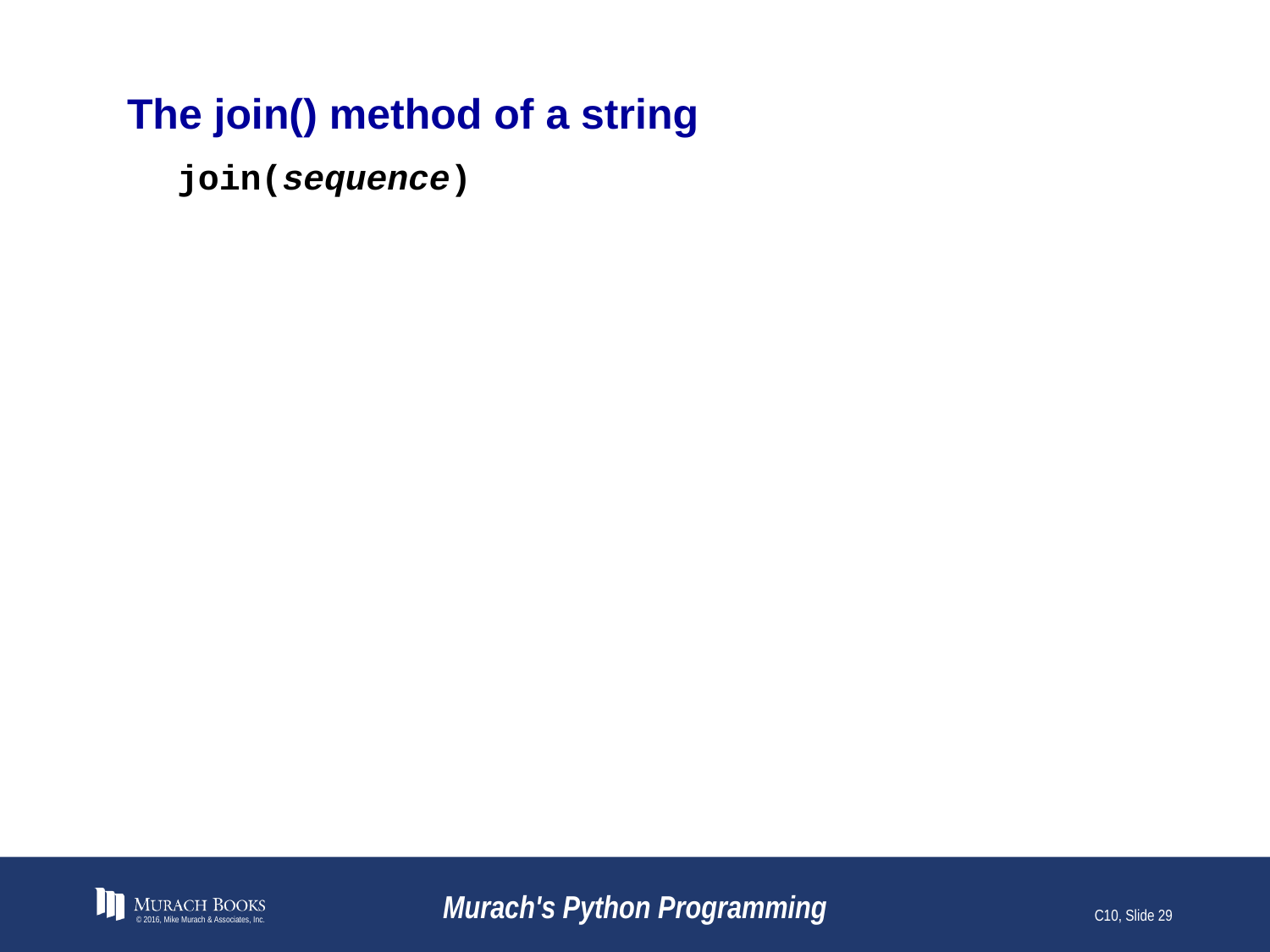

# The join() method of a string
join(sequence)

© 2016, Mike Murach & Associates, Inc.
Murach's Python Programming

C10, Slide 29